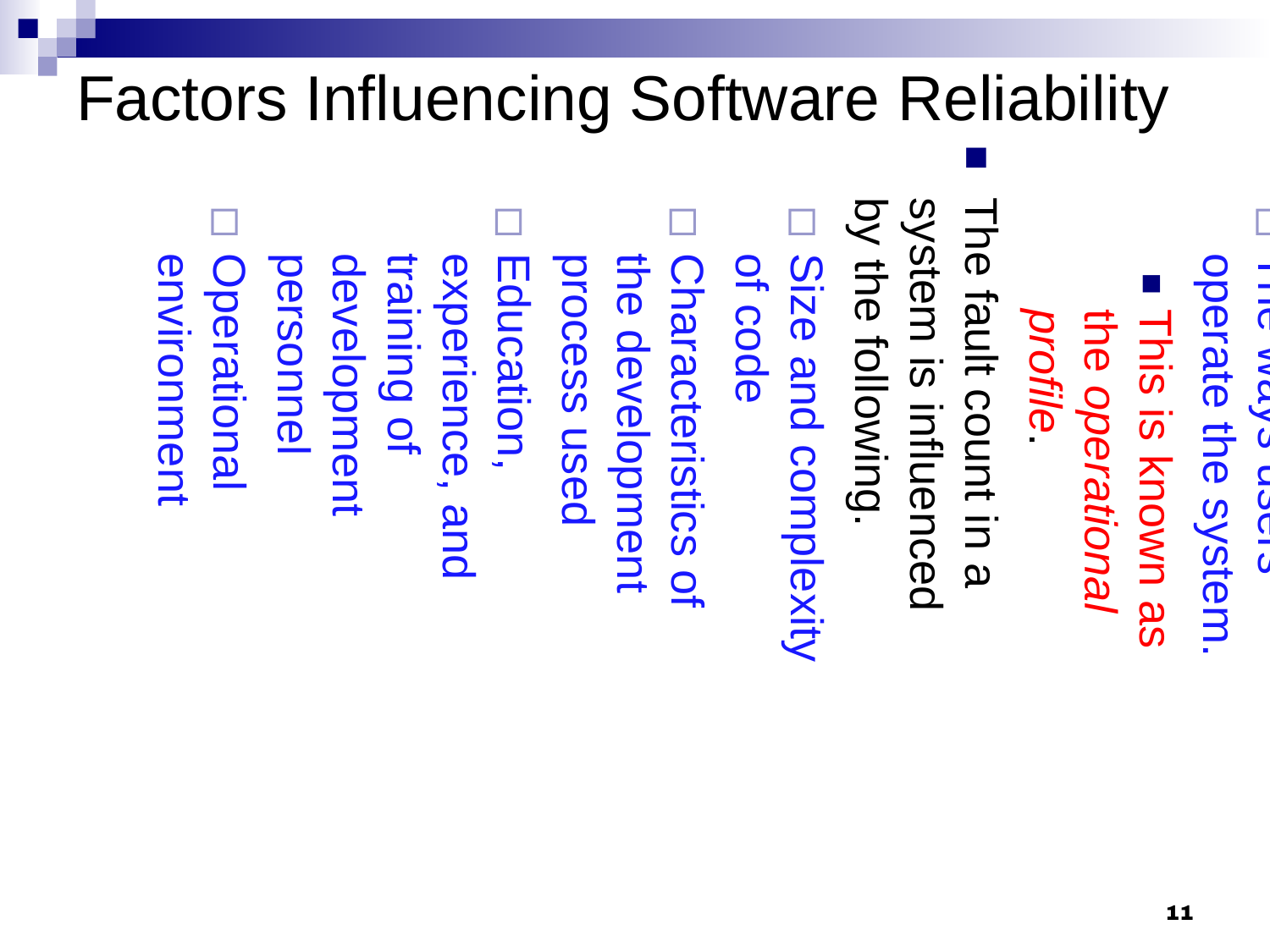

Factors Influencing Software Reliability
A user’s perception of  the reliability of a software depends upon two categories of information.
The number of faults present in the software.
The ways users operate the system.
This is known as the operational profile.
The fault count in a system is influenced by the following.
Size and complexity of code
Characteristics of the development process used
Education, experience, and training of development personnel
Operational environment

11